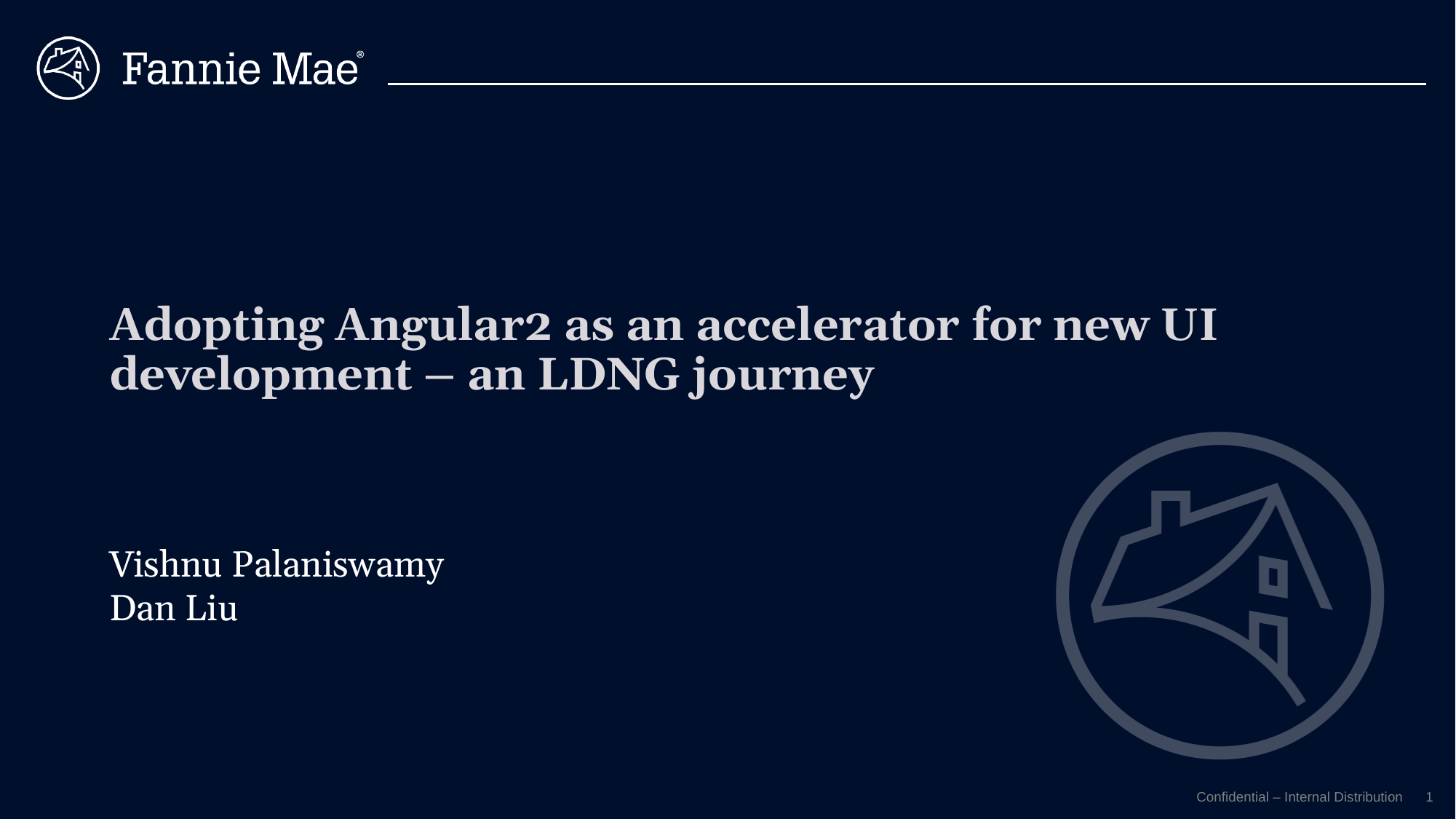

# Adopting Angular2 as an accelerator for new UI development – an LDNG journey

Vishnu Palaniswamy
Dan Liu